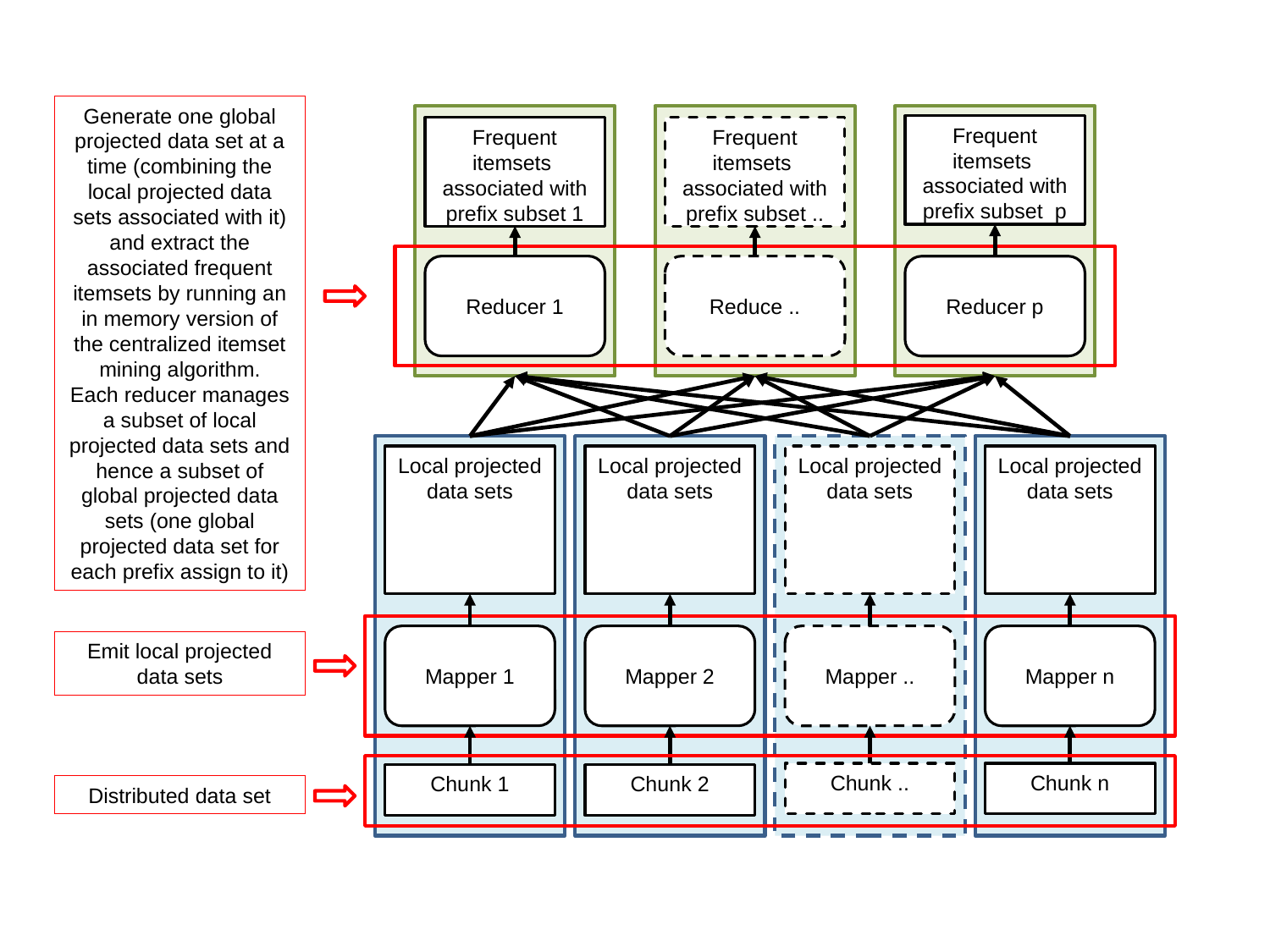

Generate one global projected data set at a time (combining the local projected data sets associated with it) and extract the associated frequent itemsets by running an in memory version of the centralized itemset mining algorithm.
Each reducer manages a subset of local projected data sets and hence a subset of global projected data sets (one global projected data set for each prefix assign to it)

Frequent itemsets  associated with prefix subset  p
Frequent itemsets  associated with prefix subset 1
Frequent itemsets  associated with prefix subset ..

Reducer 1
Reduce ..
Reducer p

Local projected data sets
Local projected data sets
Local projected data sets

Local projected data sets

Mapper 1
Mapper 2
Mapper ..
Mapper n
Emit local projected data sets

Chunk ..
Chunk n
Chunk 1
Chunk 2
Distributed data set